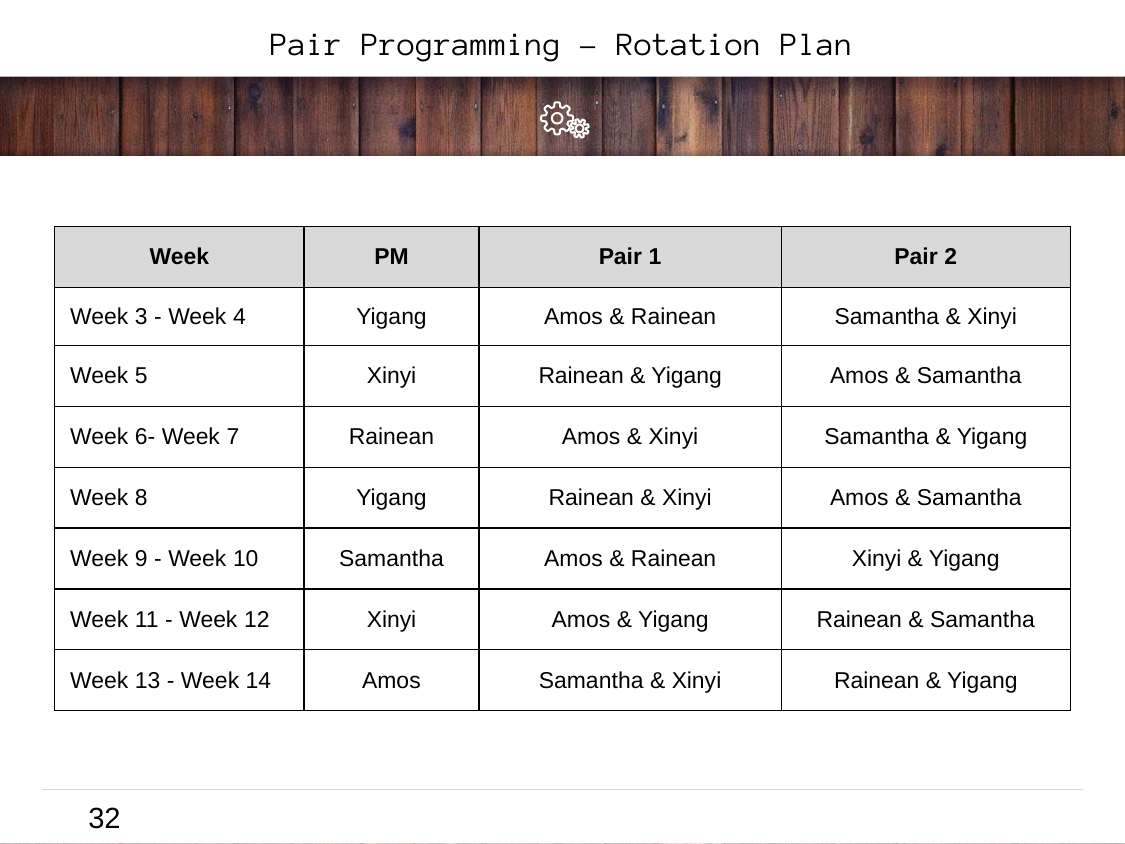

# Pair Programming – Rotation Plan

| Week | PM | Pair 1 | Pair 2 |
| --- | --- | --- | --- |
| Week 3 - Week 4 | Yigang | Amos & Rainean | Samantha & Xinyi |
| Week 5 | Xinyi | Rainean & Yigang | Amos & Samantha |
| Week 6- Week 7 | Rainean | Amos & Xinyi | Samantha & Yigang |
| Week 8 | Yigang | Rainean & Xinyi | Amos & Samantha |
| Week 9 - Week 10 | Samantha | Amos & Rainean | Xinyi & Yigang |
| Week 11 - Week 12 | Xinyi | Amos & Yigang | Rainean & Samantha |
| Week 13 - Week 14 | Amos | Samantha & Xinyi | Rainean & Yigang |
32